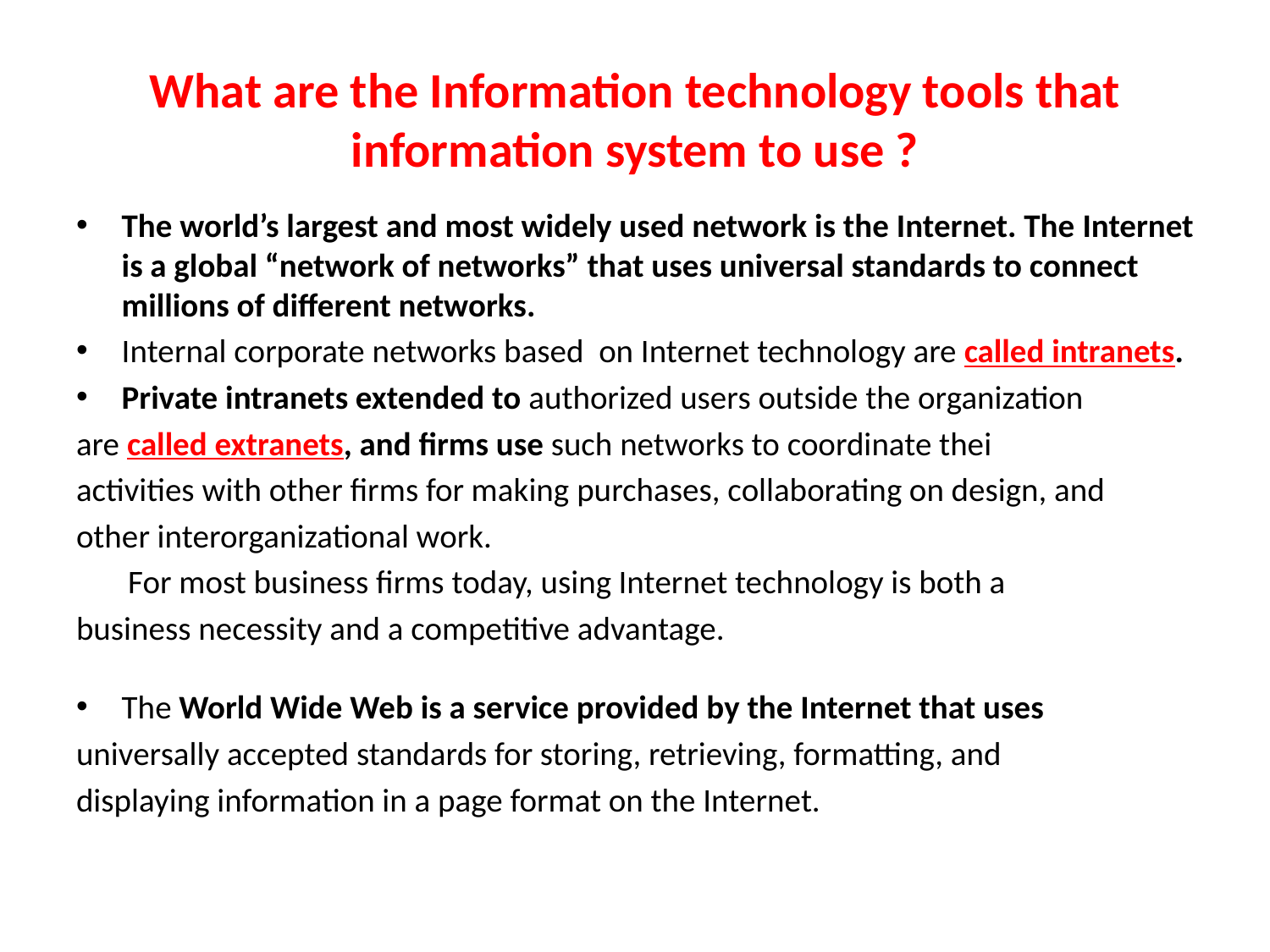

# What are the Information technology tools that information system to use ?
The world’s largest and most widely used network is the Internet. The Internet is a global “network of networks” that uses universal standards to connect millions of different networks.
Internal corporate networks based  on Internet technology are called intranets.
Private intranets extended to authorized users outside the organization
are called extranets, and firms use such networks to coordinate thei
activities with other firms for making purchases, collaborating on design, and
other interorganizational work.
       For most business firms today, using Internet technology is both a
business necessity and a competitive advantage.

The World Wide Web is a service provided by the Internet that uses
universally accepted standards for storing, retrieving, formatting, and
displaying information in a page format on the Internet.